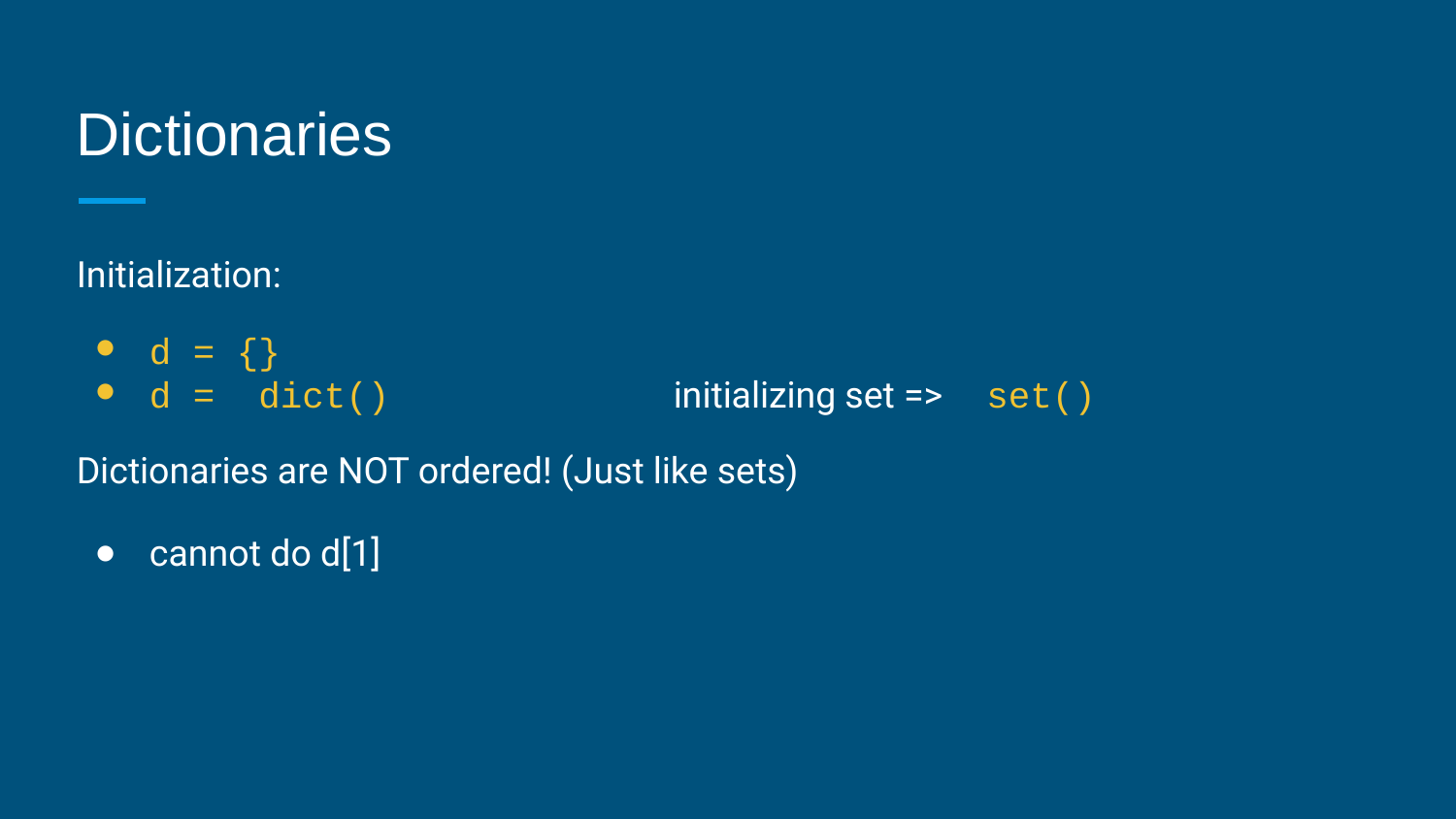

# Dictionaries
Initialization:
d = {}
d =  dict()             initializing set =>  set()
Dictionaries are NOT ordered! (Just like sets)
cannot do d[1]